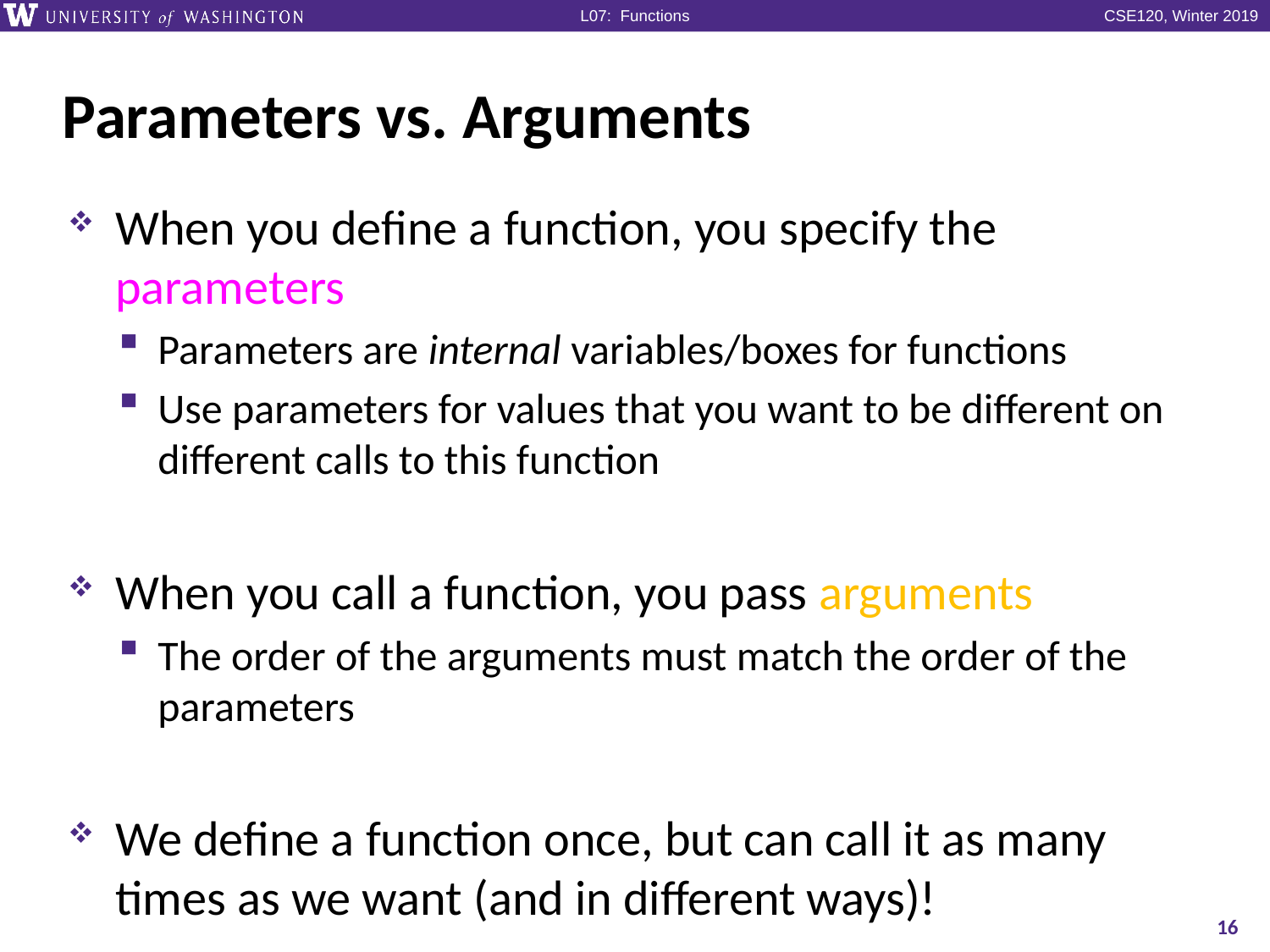

# Parameters vs. Arguments
When you define a function, you specify the parameters
Parameters are internal variables/boxes for functions
Use parameters for values that you want to be different on different calls to this function

When you call a function, you pass arguments
The order of the arguments must match the order of the parameters

We define a function once, but can call it as many times as we want (and in different ways)!
16